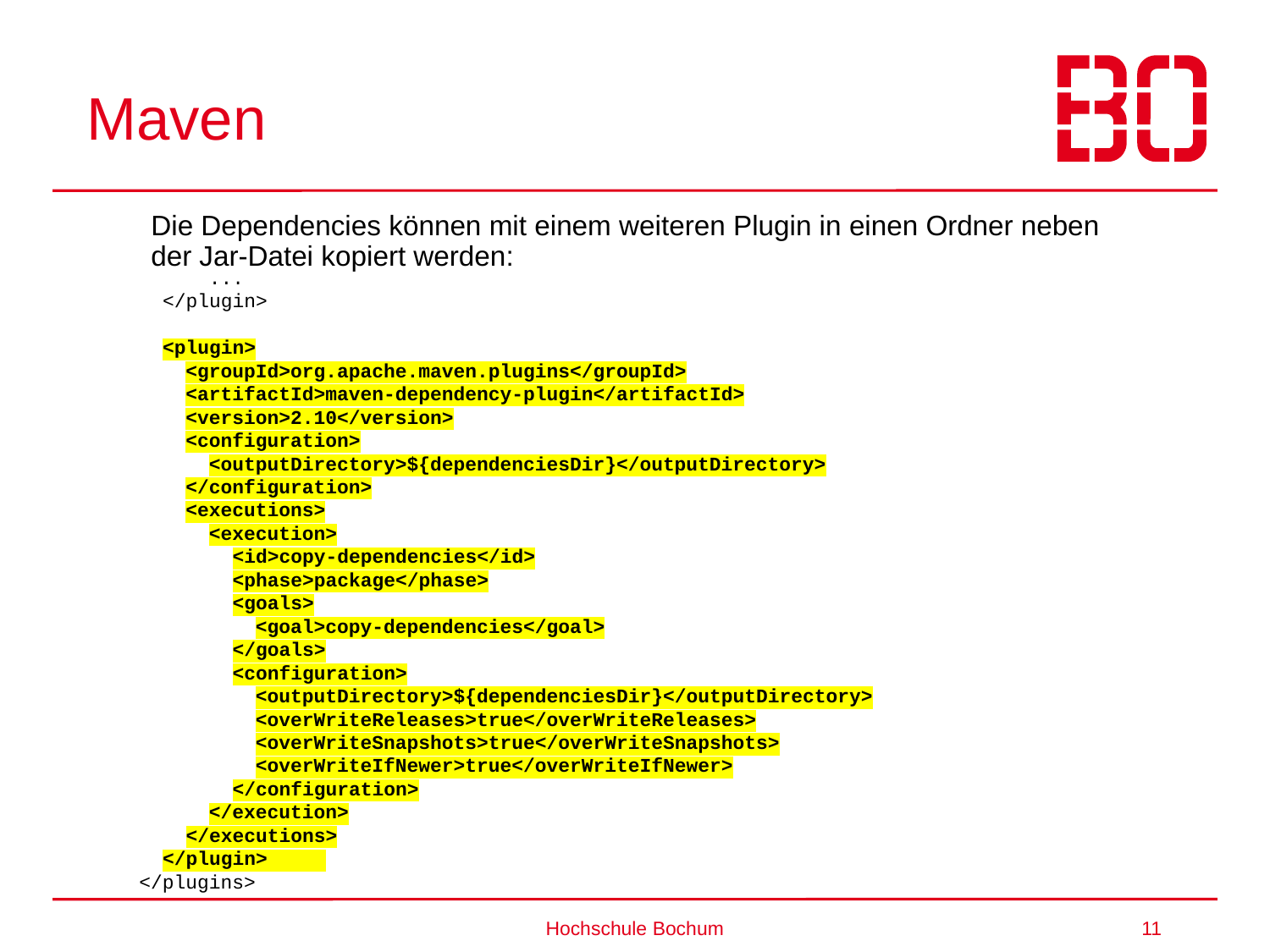

# Maven

Die Dependencies können mit einem weiteren Plugin in einen Ordner neben der Jar-Datei kopiert werden:

      ...
  </plugin>

  <plugin>
    <groupId>org.apache.maven.plugins</groupId>
    <artifactId>maven-dependency-plugin</artifactId>
    <version>2.10</version>
    <configuration>
      <outputDirectory>${dependenciesDir}</outputDirectory>
    </configuration>
    <executions>
      <execution>
        <id>copy-dependencies</id>
        <phase>package</phase>
        <goals>
          <goal>copy-dependencies</goal>
        </goals>
        <configuration>
          <outputDirectory>${dependenciesDir}</outputDirectory>
          <overWriteReleases>true</overWriteReleases>
          <overWriteSnapshots>true</overWriteSnapshots>
          <overWriteIfNewer>true</overWriteIfNewer>
        </configuration>
      </execution>
    </executions>
  </plugin>
</plugins>
Hochschule Bochum

11